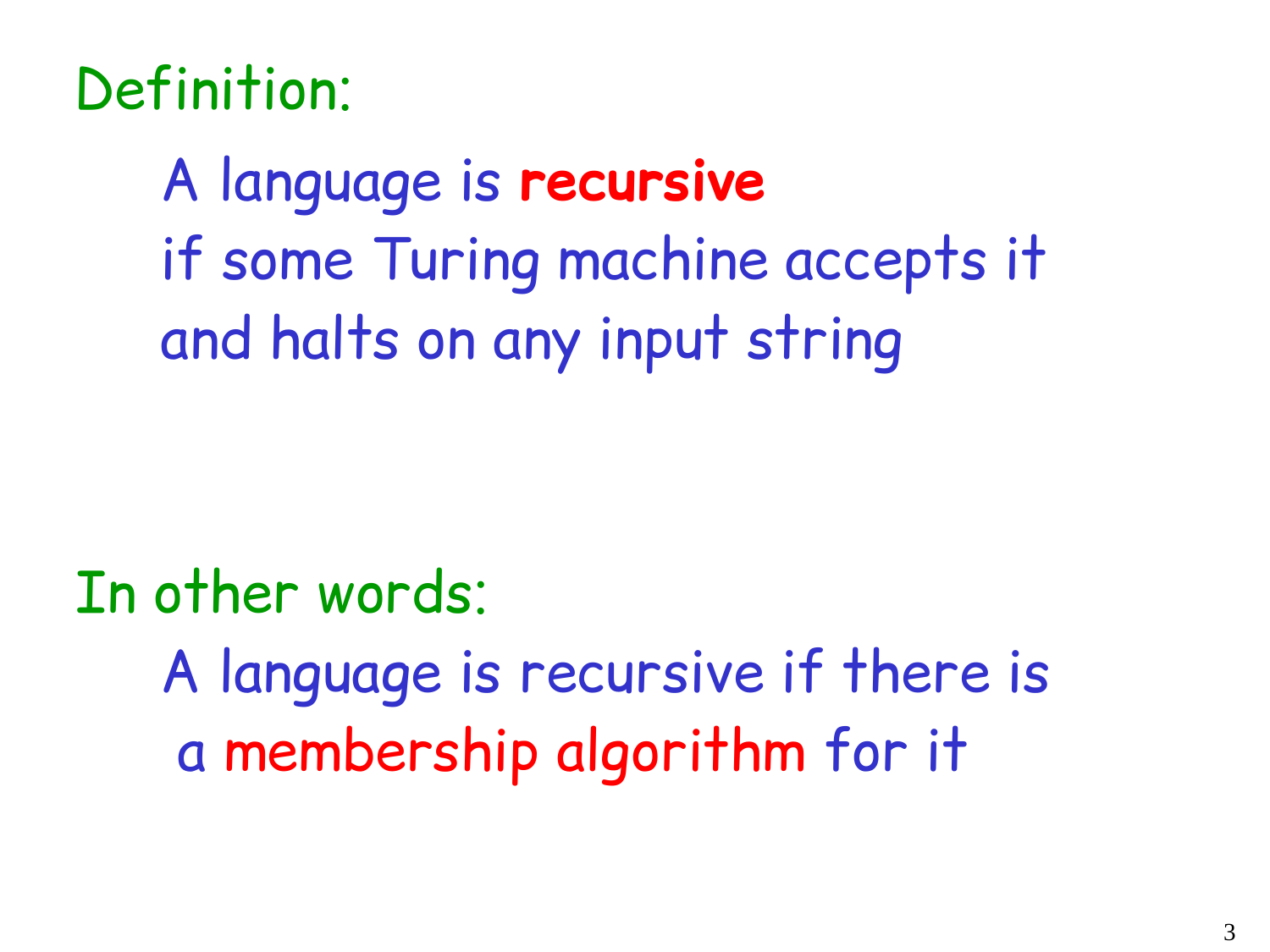

Definition:
A language is recursive
if some Turing machine accepts it
and halts on any input string
In other words:
     A language is recursive if there is
      a membership algorithm for it
3